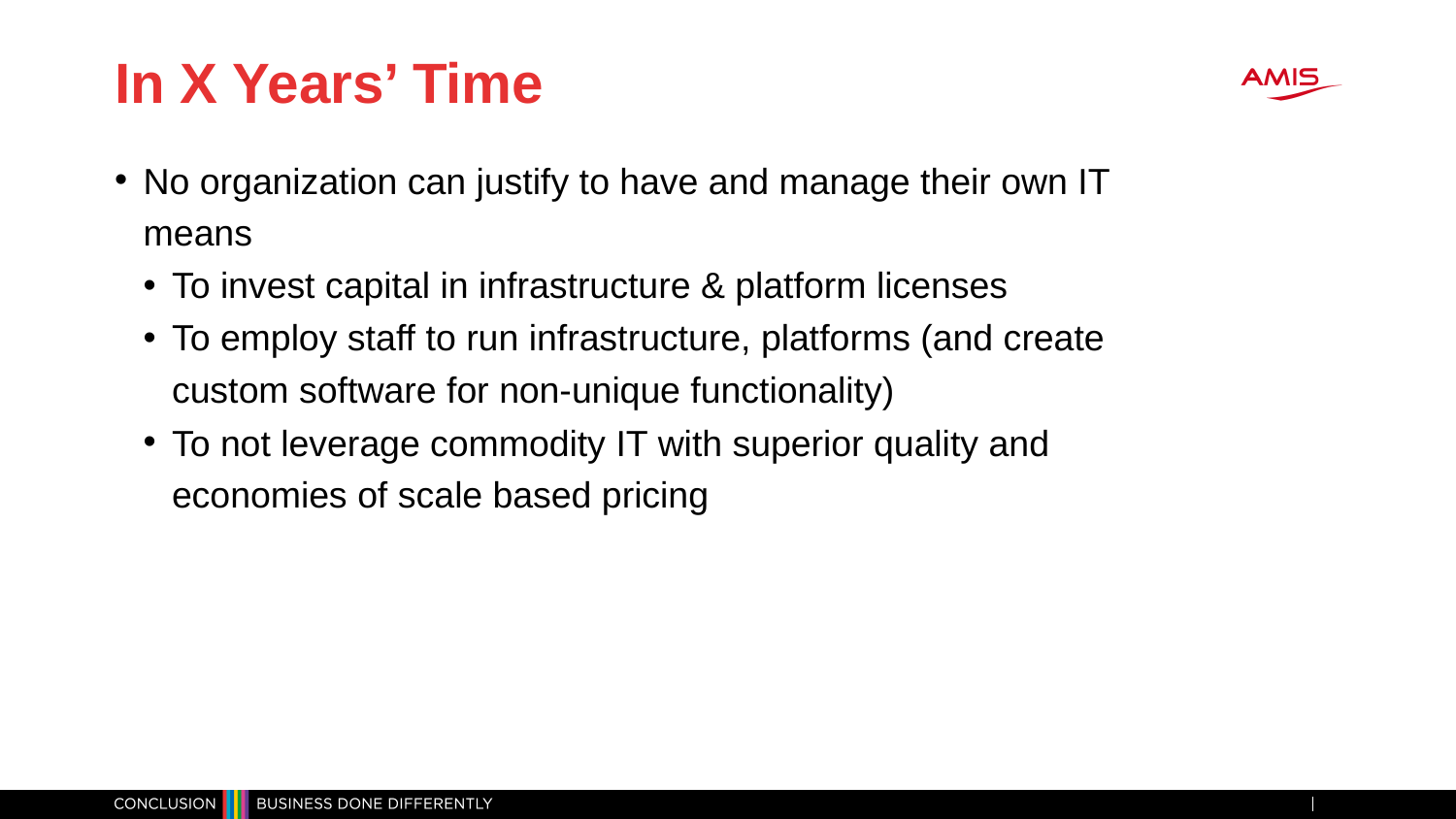

# In X Years’ Time
No organization can justify to have and manage their own IT means
To invest capital in infrastructure & platform licenses
To employ staff to run infrastructure, platforms (and create custom software for non-unique functionality)
To not leverage commodity IT with superior quality and economies of scale based pricing